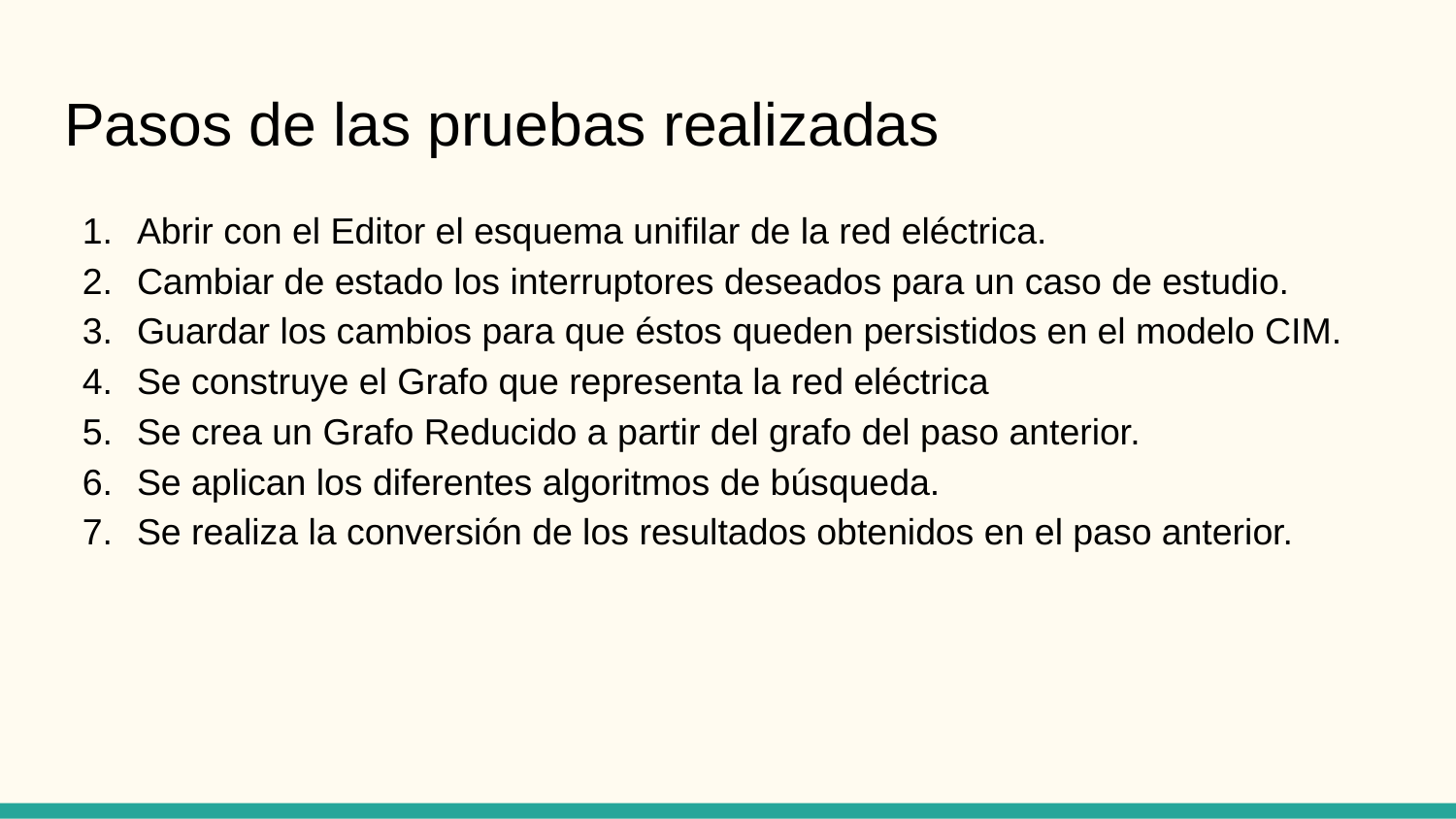

# Pasos de las pruebas realizadas
Abrir con el Editor el esquema unifilar de la red eléctrica.
Cambiar de estado los interruptores deseados para un caso de estudio.
Guardar los cambios para que éstos queden persistidos en el modelo CIM.
Se construye el Grafo que representa la red eléctrica
Se crea un Grafo Reducido a partir del grafo del paso anterior.
Se aplican los diferentes algoritmos de búsqueda.
Se realiza la conversión de los resultados obtenidos en el paso anterior.